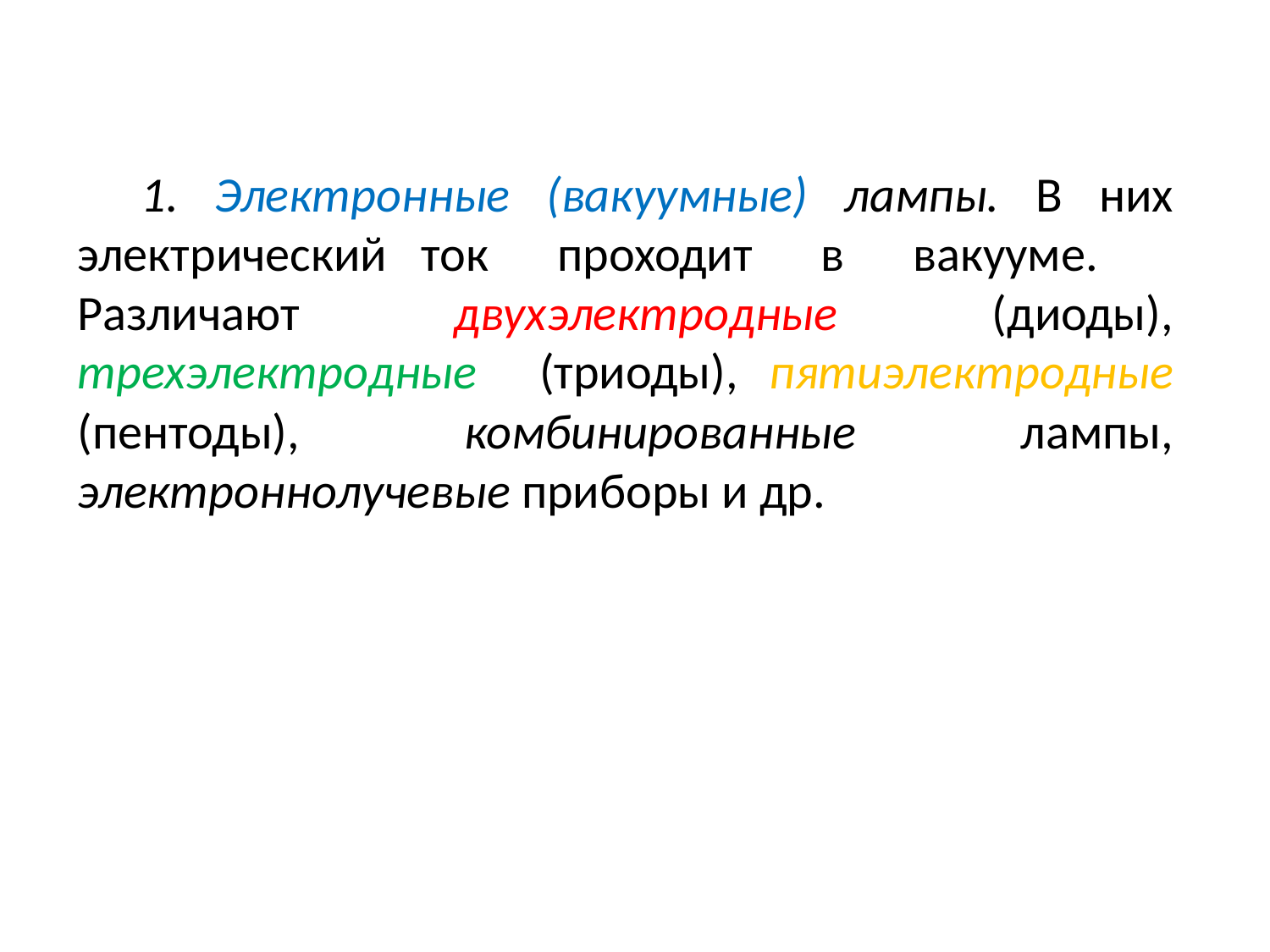

1. Электронные (вакуумные) лампы. В них электрический ток  проходит  в  вакууме.  	Различают  двухэлектродные  (диоды), трехэлектродные  (триоды), пятиэлектродные (пентоды), комбинированные лампы, электроннолучевые приборы и др.